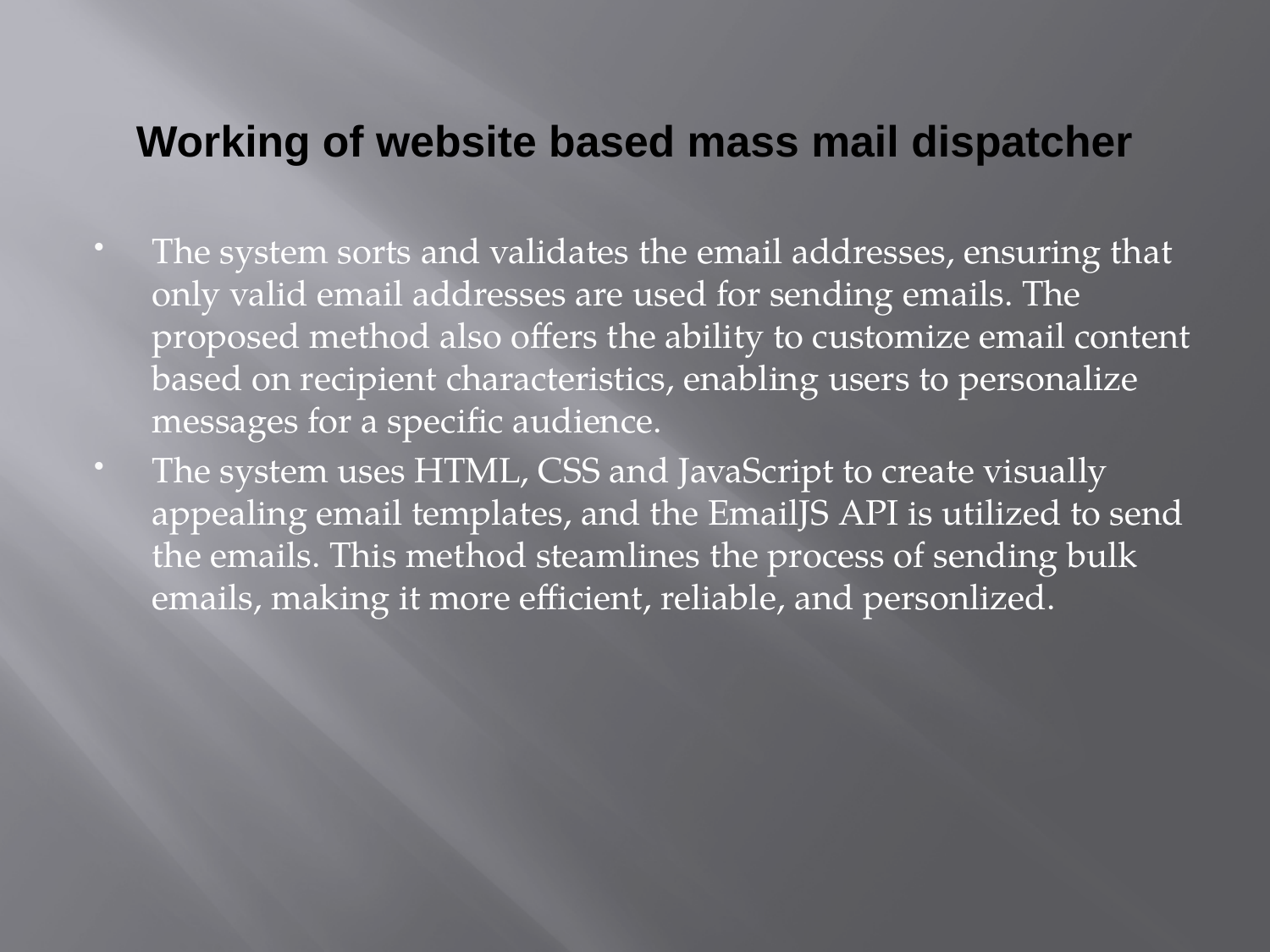

# Working of website based mass mail dispatcher
The system sorts and validates the email addresses, ensuring that only valid email addresses are used for sending emails. The proposed method also offers the ability to customize email content based on recipient characteristics, enabling users to personalize messages for a specific audience.
The system uses HTML, CSS and JavaScript to create visually appealing email templates, and the EmailJS API is utilized to send the emails. This method steamlines the process of sending bulk emails, making it more efficient, reliable, and personlized.